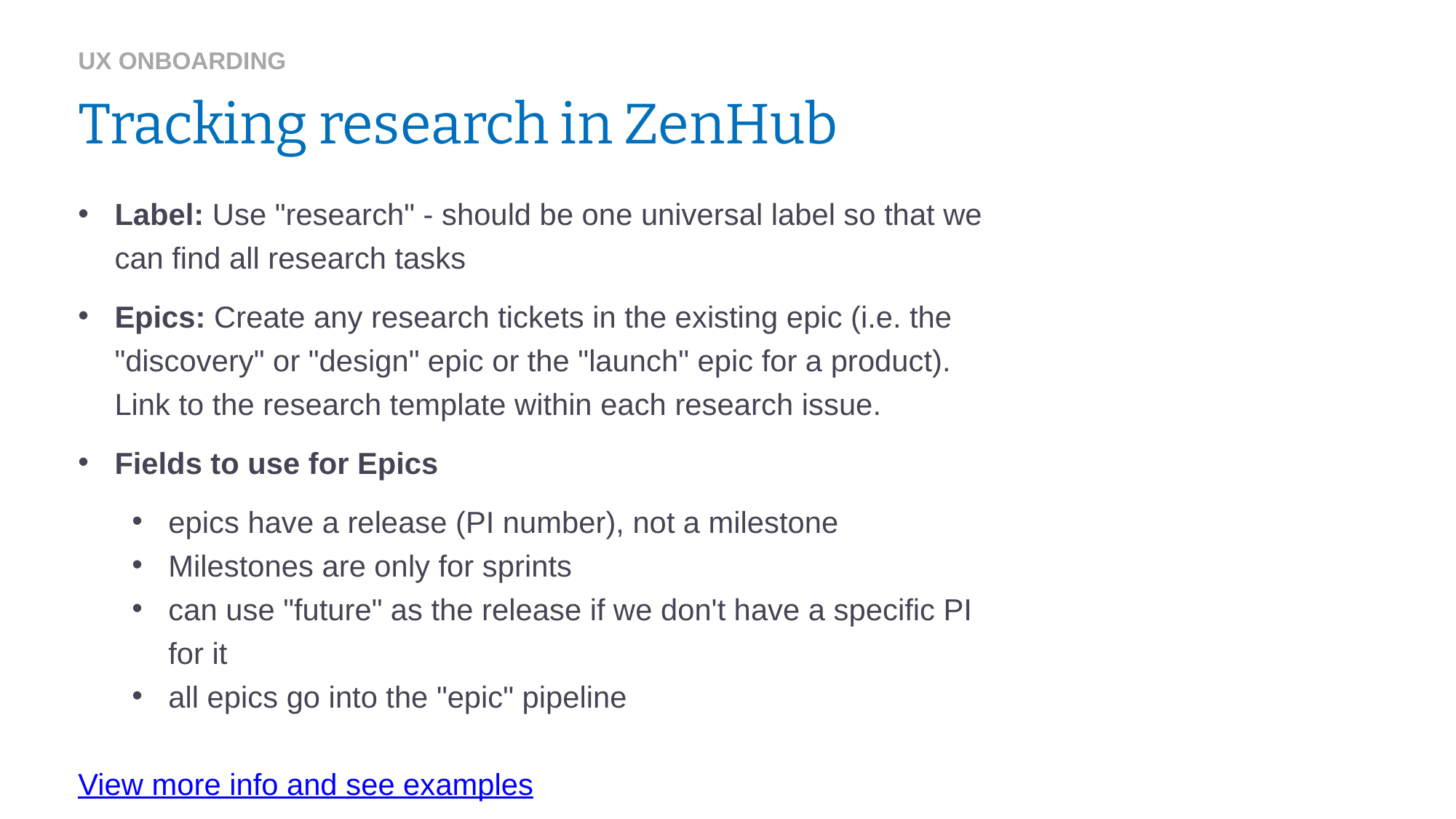

UX ONBOARDING
# Tracking research in ZenHub
Label: Use "research" - should be one universal label so that we can find all research tasks
Epics: Create any research tickets in the existing epic (i.e. the "discovery" or "design" epic or the "launch" epic for a product). Link to the research template within each research issue.
Fields to use for Epics
epics have a release (PI number), not a milestone
Milestones are only for sprints
can use "future" as the release if we don't have a specific PI for it
all epics go into the "epic" pipeline

View more info and see examples